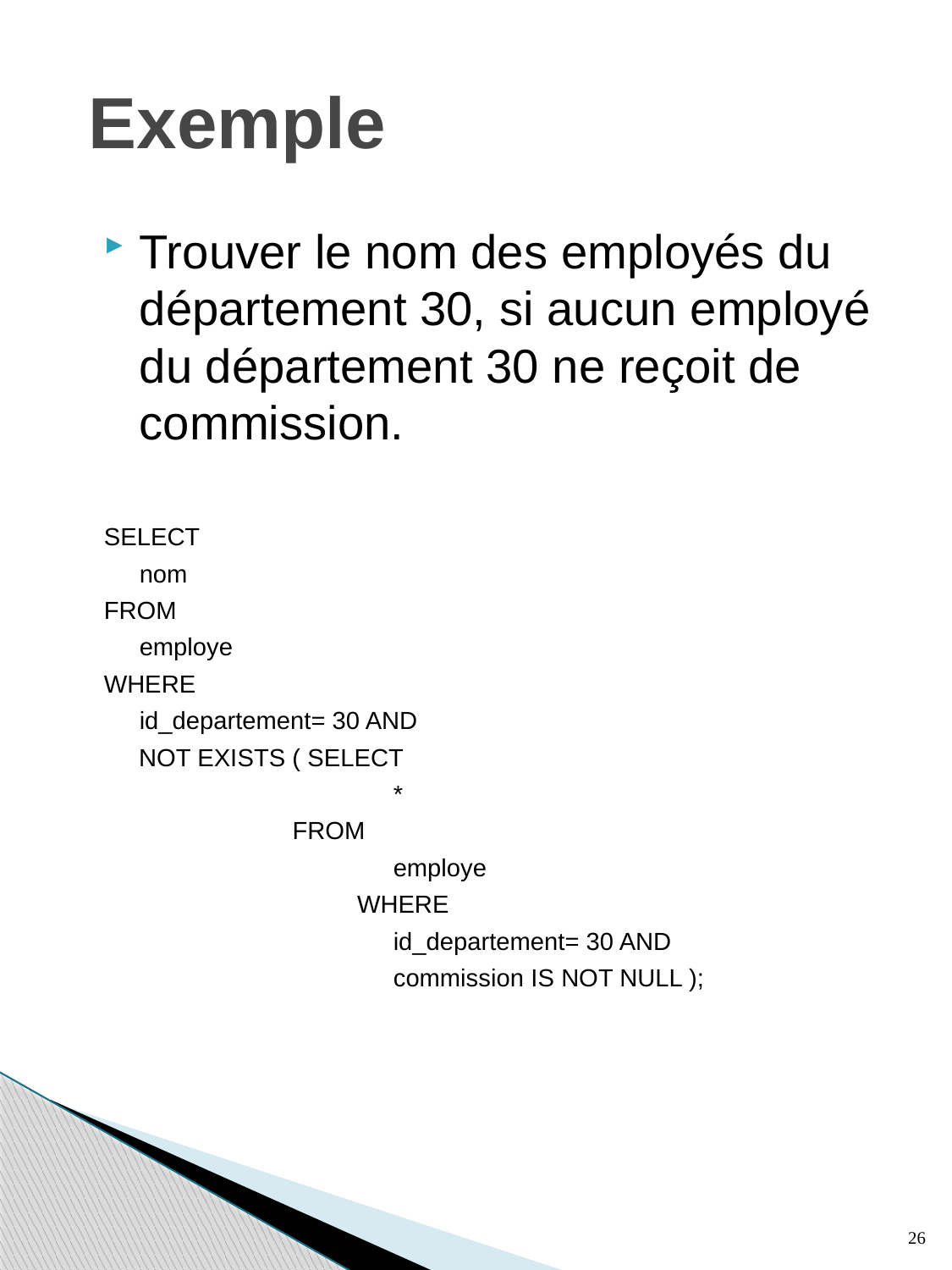

# Exemple
Trouver le nom des employés du département 30, si aucun employé du département 30 ne reçoit de commission.

SELECT
	nom
FROM
	employe
WHERE
	id_departement= 30 AND
     NOT EXISTS ( SELECT
			*
                           FROM
			employe
              	             WHERE
			id_departement= 30 AND
                             	commission IS NOT NULL );

26